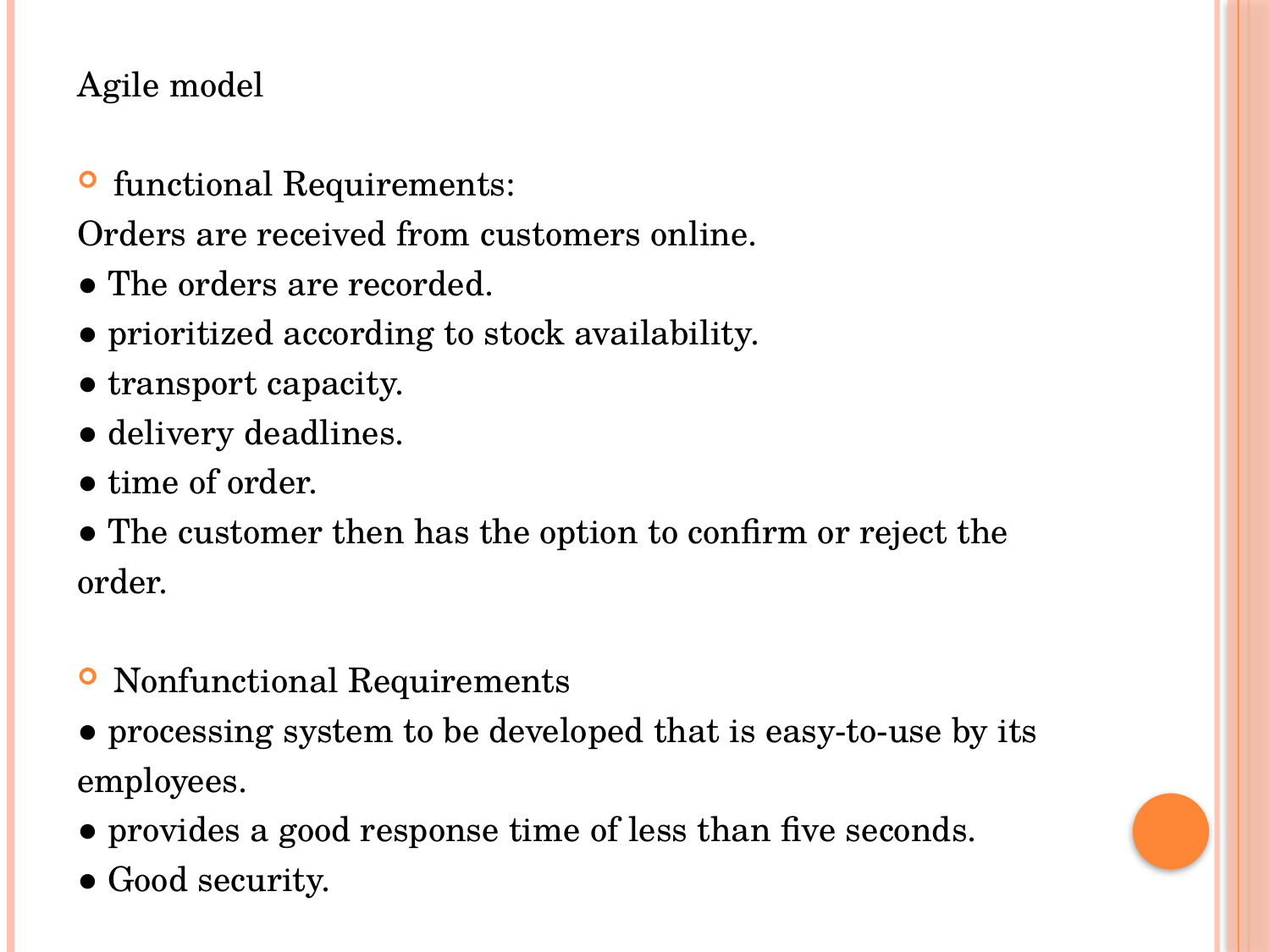

Agile model

functional Requirements:
Orders are received from customers online.
● The orders are recorded.
● prioritized according to stock availability.
● transport capacity.
● delivery deadlines.
● time of order.
● The customer then has the option to confirm or reject the
order.

Nonfunctional Requirements
● processing system to be developed that is easy-to-use by its
employees.
● provides a good response time of less than five seconds.
● Good security.